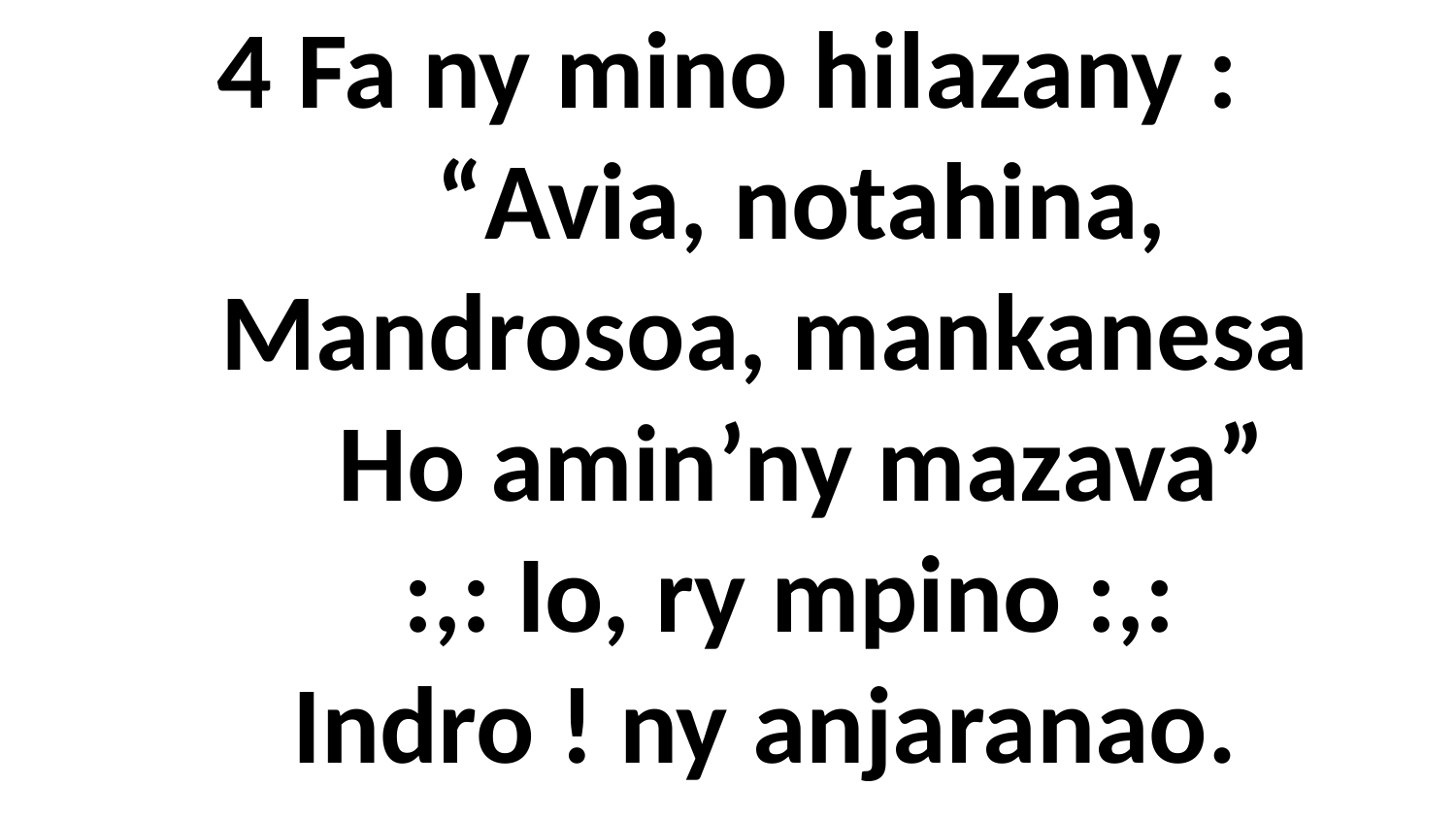

4 Fa ny mino hilazany :
      “Avia, notahina,
   Mandrosoa, mankanesa
      Ho amin’ny mazava”
     :,: Io, ry mpino :,:
   Indro ! ny anjaranao.